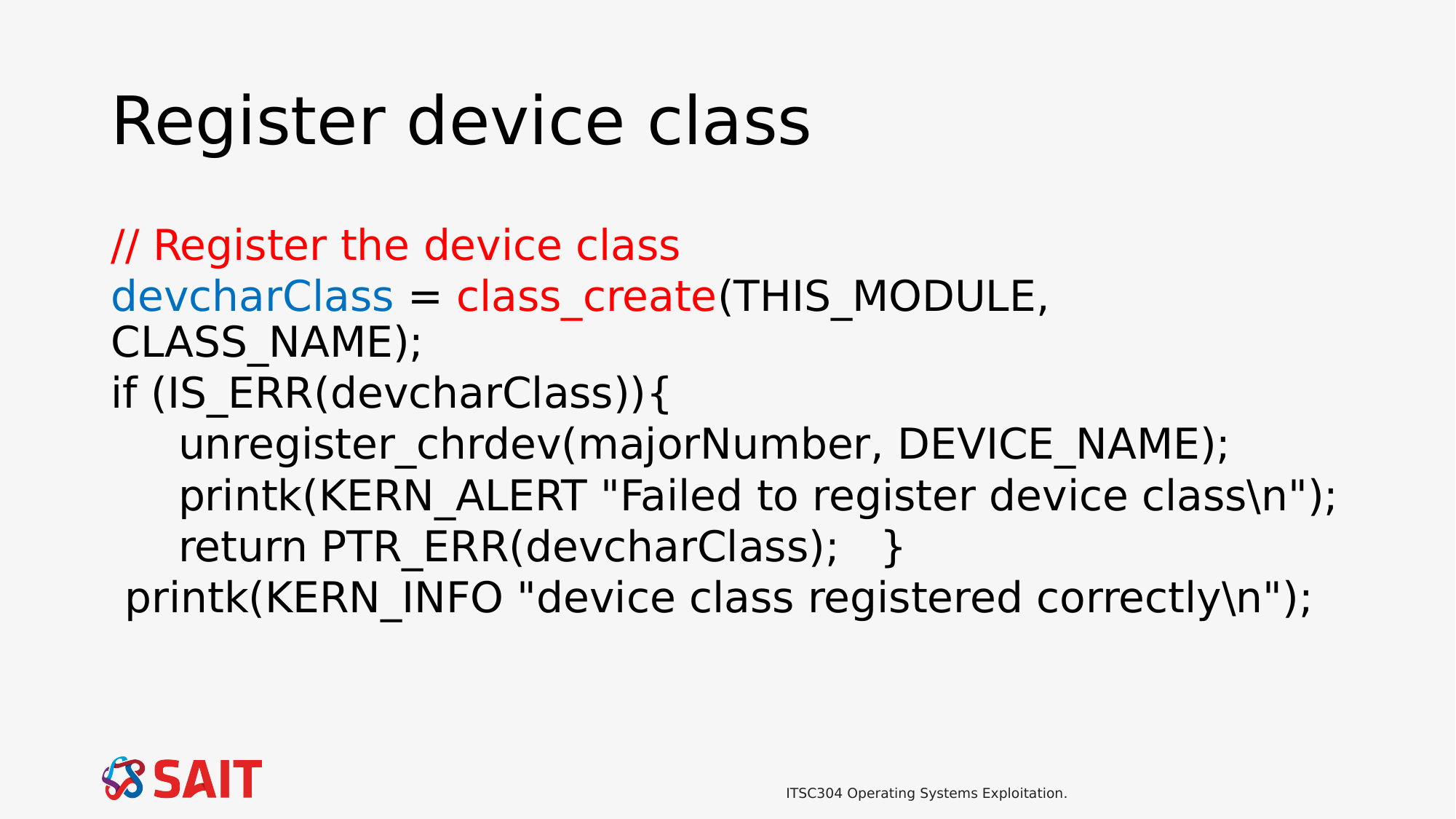

# Register device class
// Register the device class
devcharClass = class_create(THIS_MODULE, CLASS_NAME);
if (IS_ERR(devcharClass)){
     unregister_chrdev(majorNumber, DEVICE_NAME);
     printk(KERN_ALERT "Failed to register device class\n");
     return PTR_ERR(devcharClass);   }
 printk(KERN_INFO "device class registered correctly\n");

ITSC304 Operating Systems Exploitation.